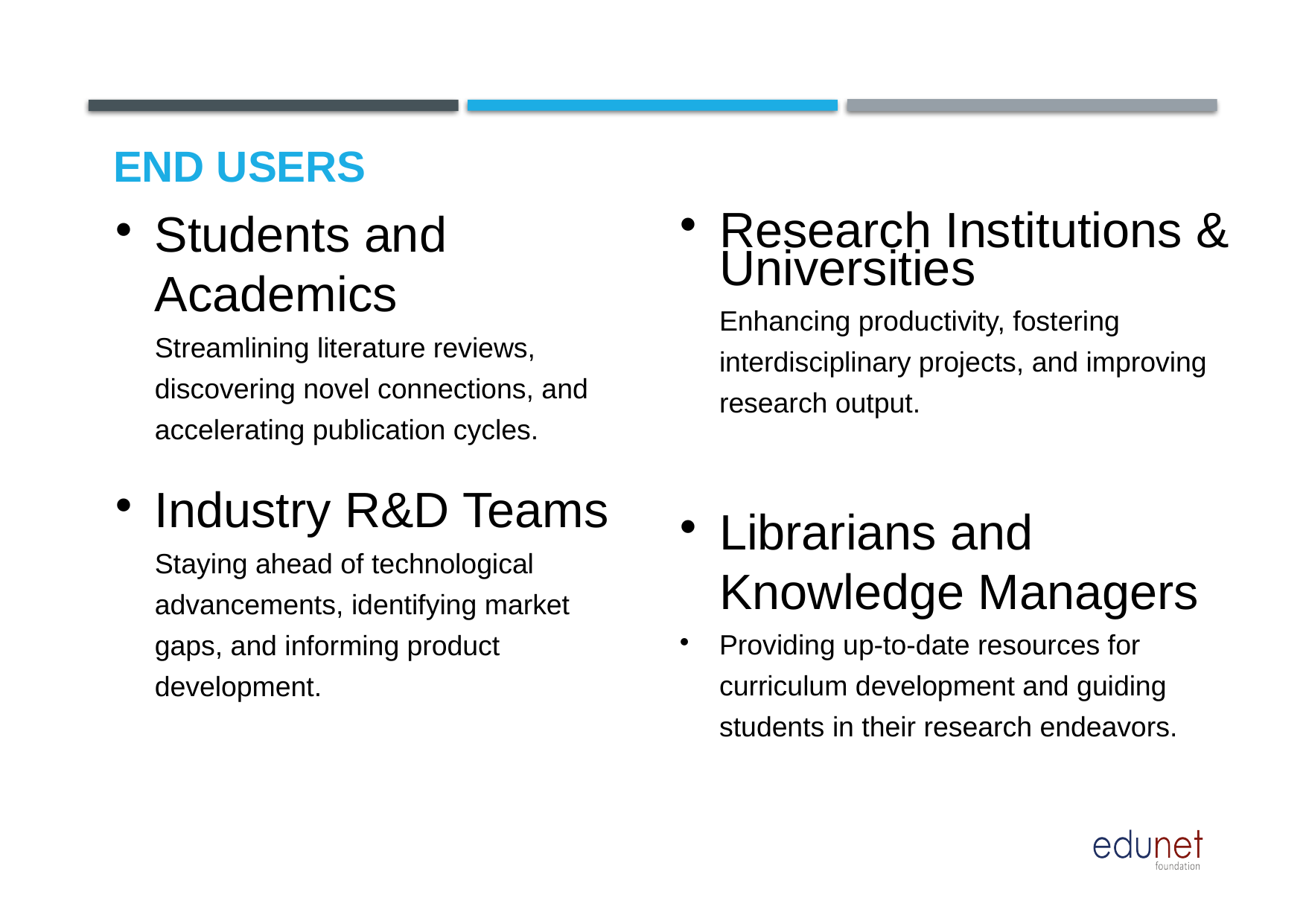

# End users
Students and Academics
Streamlining literature reviews, discovering novel connections, and accelerating publication cycles.
Research Institutions & Universities
Enhancing productivity, fostering interdisciplinary projects, and improving research output.
Industry R&D Teams
Staying ahead of technological advancements, identifying market gaps, and informing product development.
Librarians and Knowledge Managers
Providing up-to-date resources for curriculum development and guiding students in their research endeavors.